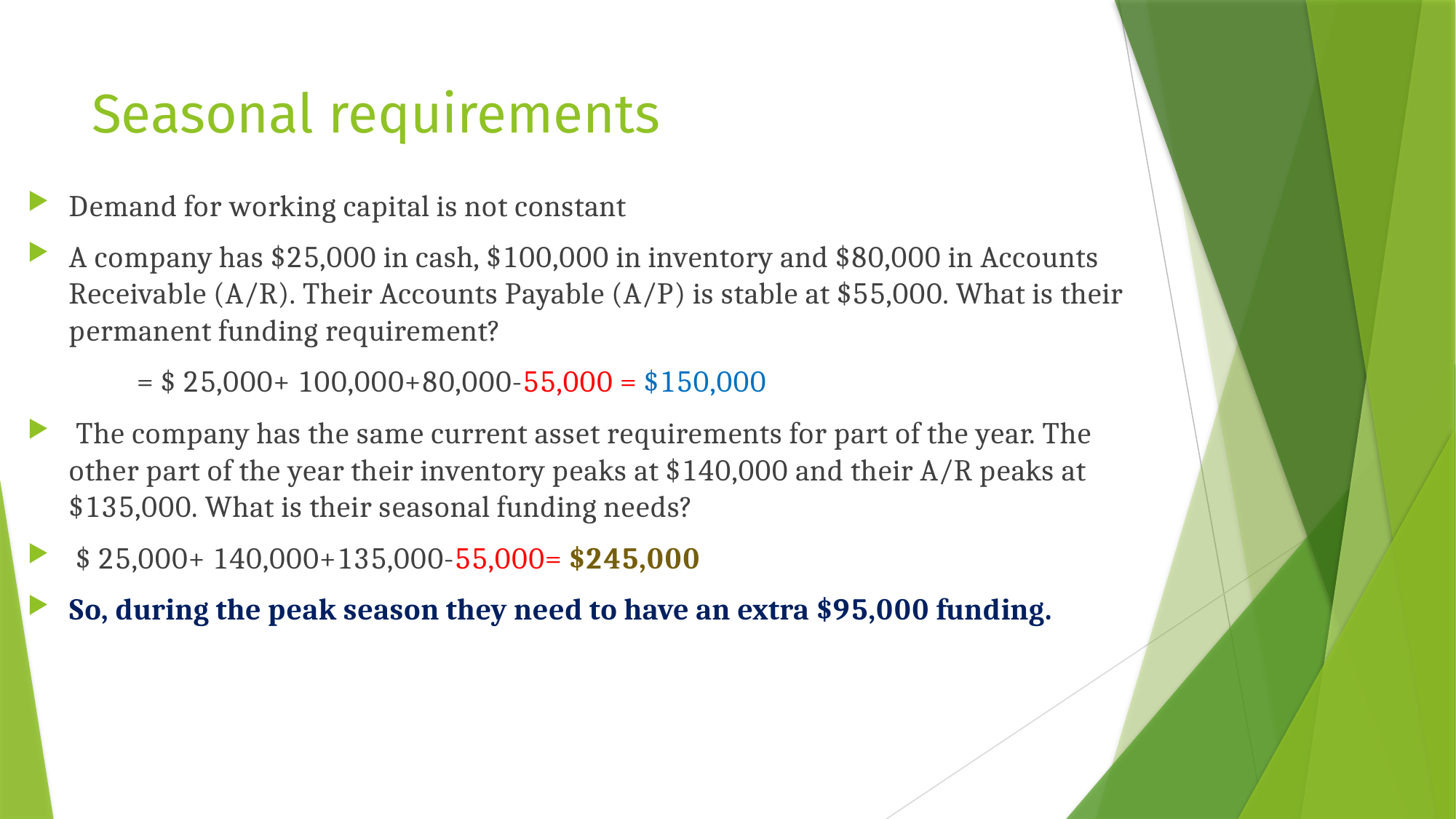

# Seasonal requirements
Demand for working capital is not constant
A company has $25,000 in cash, $100,000 in inventory and $80,000 in Accounts
Receivable (A/R). Their Accounts Payable (A/P) is stable at $55,000. What is their permanent funding requirement?
	= $ 25,000+ 100,000+80,000-55,000 = $150,000
 The company has the same current asset requirements for part of the year. The other part of the year their inventory peaks at $140,000 and their A/R peaks at $135,000. What is their seasonal funding needs?
 $ 25,000+ 140,000+135,000-55,000= $245,000
So, during the peak season they need to have an extra $95,000 funding.